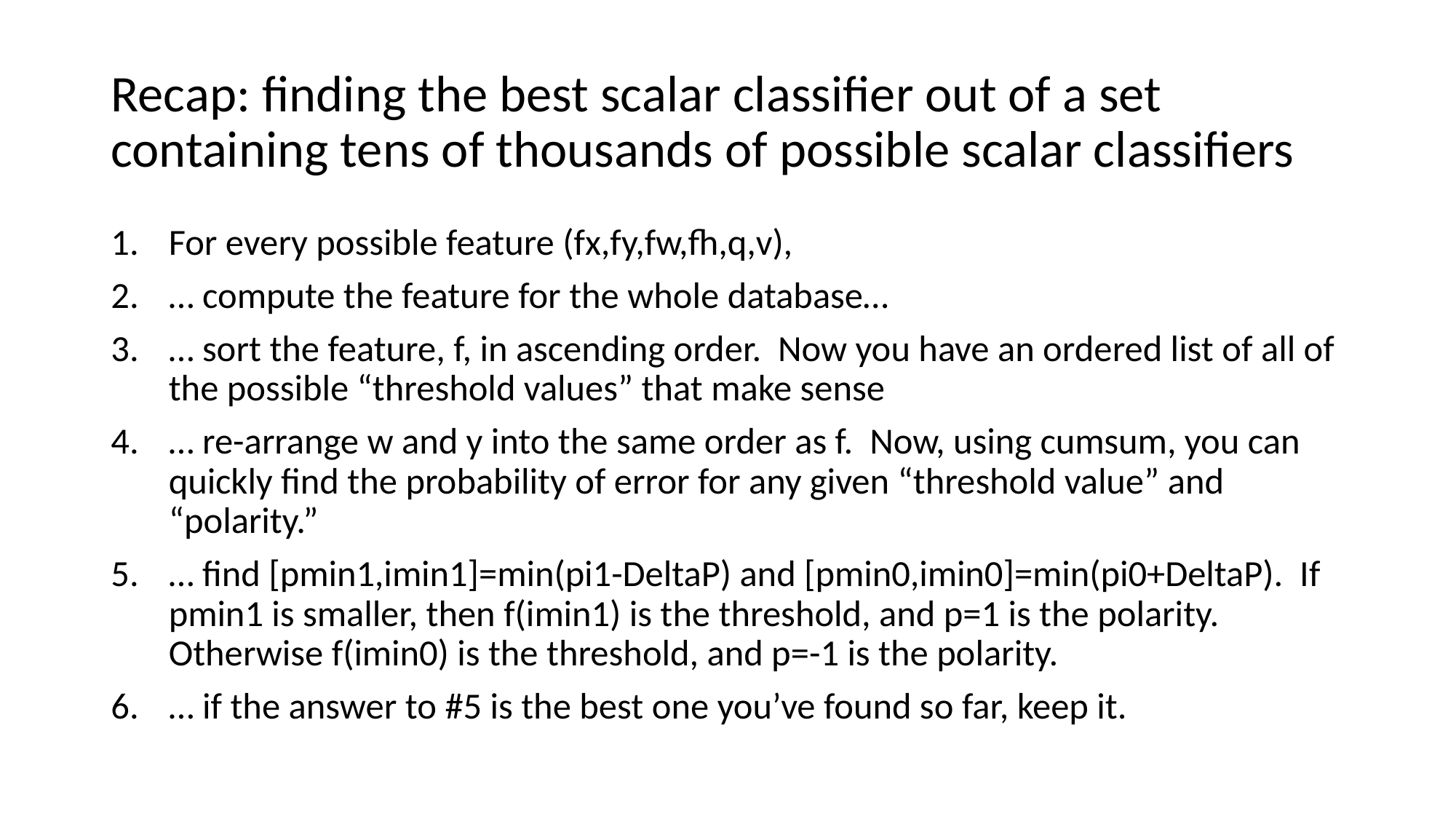

# Recap: finding the best scalar classifier out of a set containing tens of thousands of possible scalar classifiers
For every possible feature (fx,fy,fw,fh,q,v),
… compute the feature for the whole database…
… sort the feature, f, in ascending order.  Now you have an ordered list of all of the possible “threshold values” that make sense
… re-arrange w and y into the same order as f.  Now, using cumsum, you can quickly find the probability of error for any given “threshold value” and “polarity.”
… find [pmin1,imin1]=min(pi1-DeltaP) and [pmin0,imin0]=min(pi0+DeltaP).  If pmin1 is smaller, then f(imin1) is the threshold, and p=1 is the polarity.  Otherwise f(imin0) is the threshold, and p=-1 is the polarity.
… if the answer to #5 is the best one you’ve found so far, keep it.